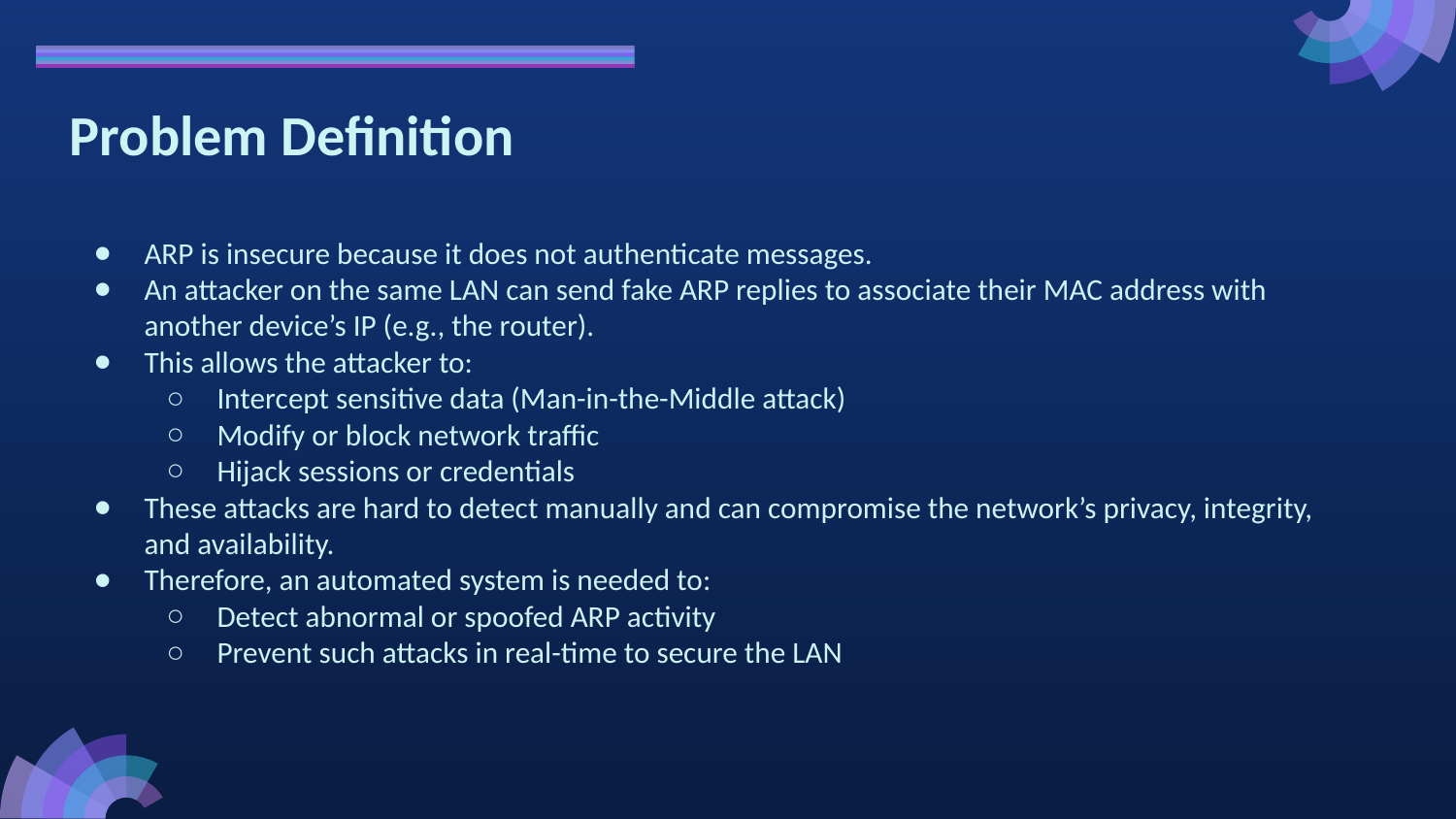

# Problem Definition

ARP is insecure because it does not authenticate messages.
An attacker on the same LAN can send fake ARP replies to associate their MAC address with another device’s IP (e.g., the router).
This allows the attacker to:
Intercept sensitive data (Man-in-the-Middle attack)
Modify or block network traffic
Hijack sessions or credentials
These attacks are hard to detect manually and can compromise the network’s privacy, integrity, and availability.
Therefore, an automated system is needed to:
Detect abnormal or spoofed ARP activity
Prevent such attacks in real-time to secure the LAN